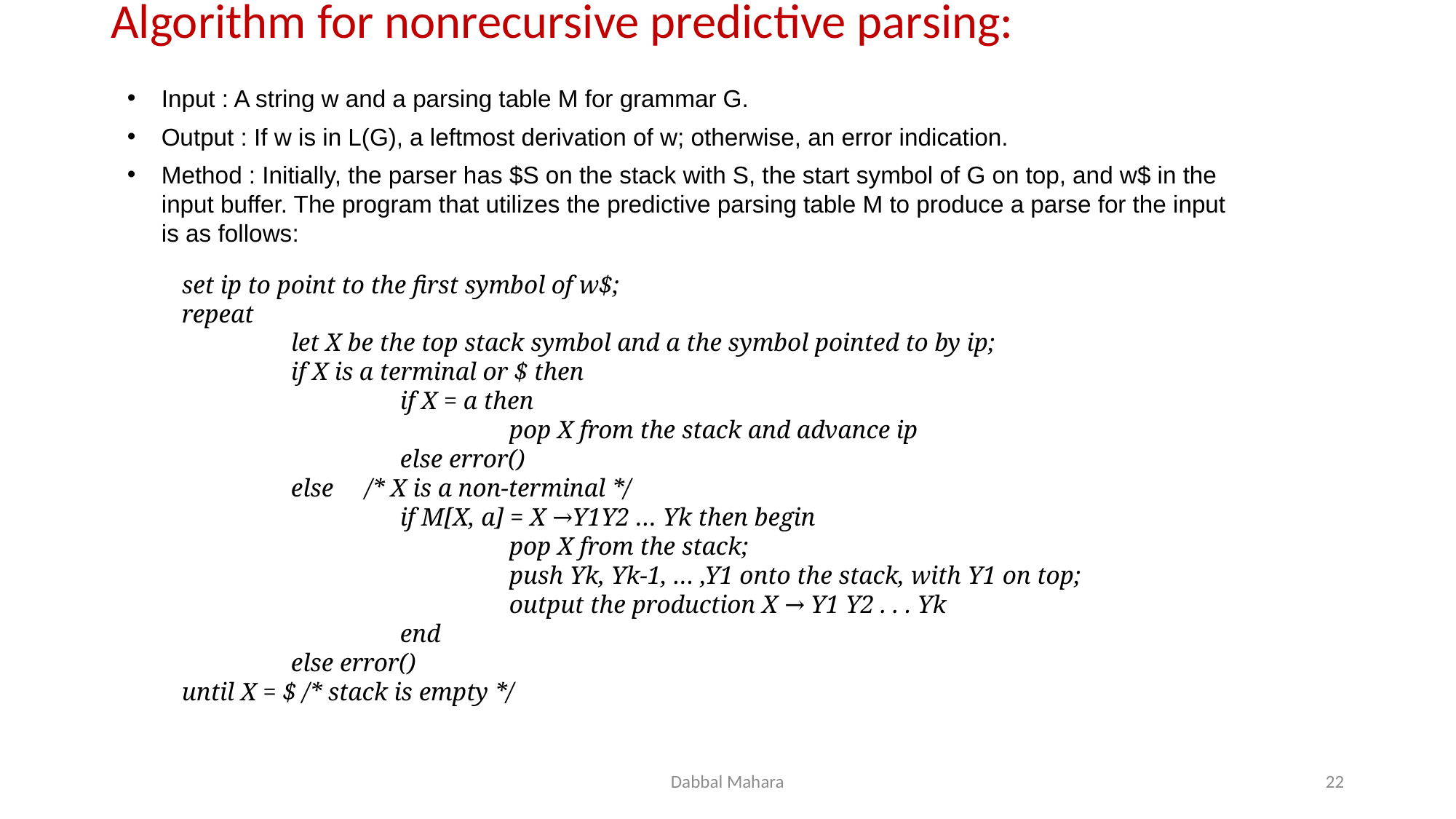

# Algorithm for nonrecursive predictive parsing:
Input : A string w and a parsing table M for grammar G.
Output : If w is in L(G), a leftmost derivation of w; otherwise, an error indication.
Method : Initially, the parser has $S on the stack with S, the start symbol of G on top, and w$ in the input buffer. The program that utilizes the predictive parsing table M to produce a parse for the input is as follows:
set ip to point to the first symbol of w$;
repeat
	let X be the top stack symbol and a the symbol pointed to by ip;
 	if X is a terminal or $ then
		if X = a then
			pop X from the stack and advance ip
	 	else error()
	else     /* X is a non-terminal */
		if M[X, a] = X →Y1Y2 … Yk then begin
			pop X from the stack;
			push Yk, Yk-1, … ,Y1 onto the stack, with Y1 on top;
			output the production X → Y1 Y2 . . . Yk
		end
	else error()
until X = $ /* stack is empty */
Dabbal Mahara
22